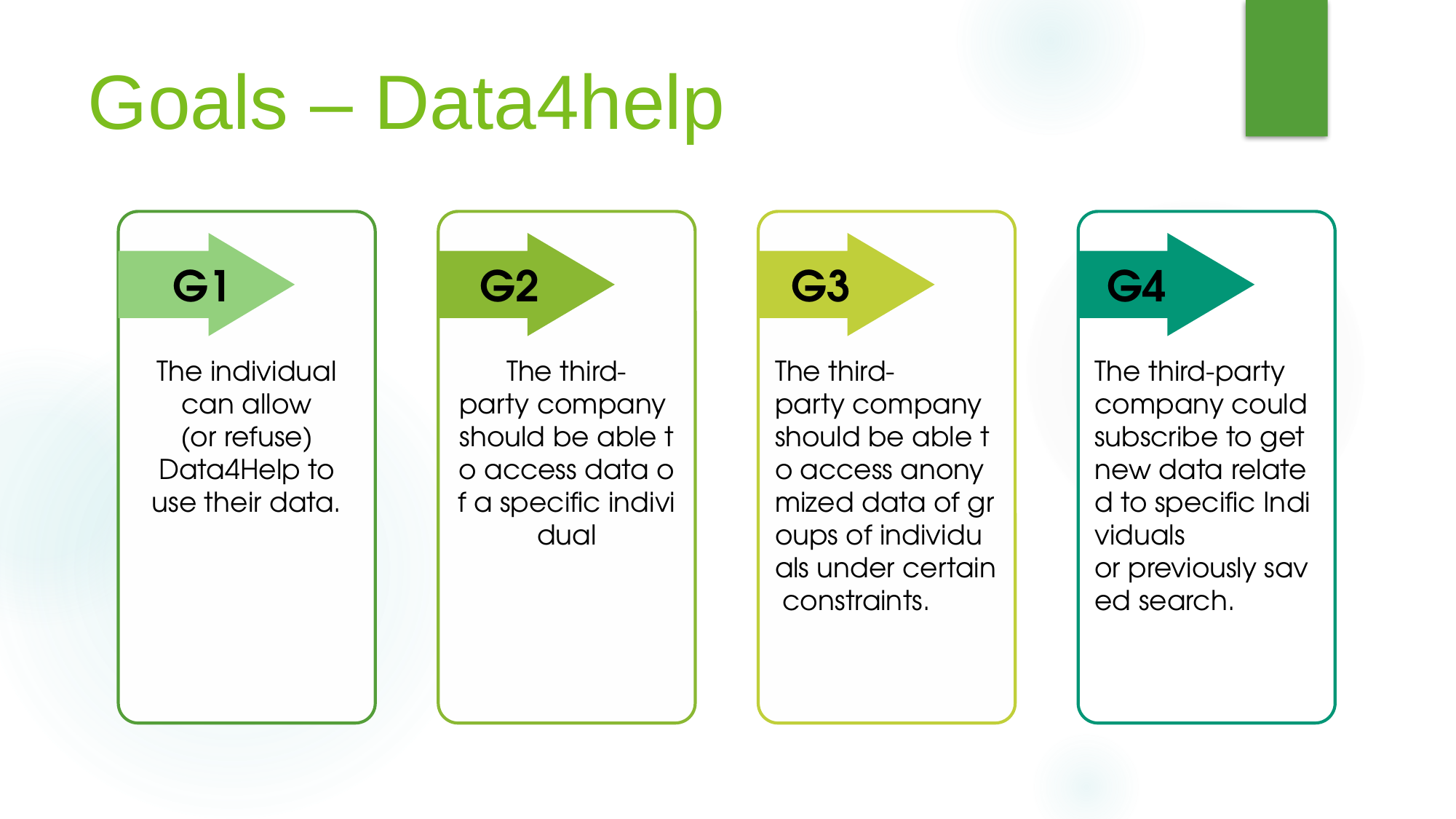

Goals – Data4help

The individual can allow (or refuse) Data4Help to use their data.

The third-party company should be able to access data of a specific individual

The third-party company should be able to access anonymized data of groups of individuals under certain constraints.

The third-party company could subscribe to get new data related to specific Individuals or previously saved search.

G1
G2
G3
G4